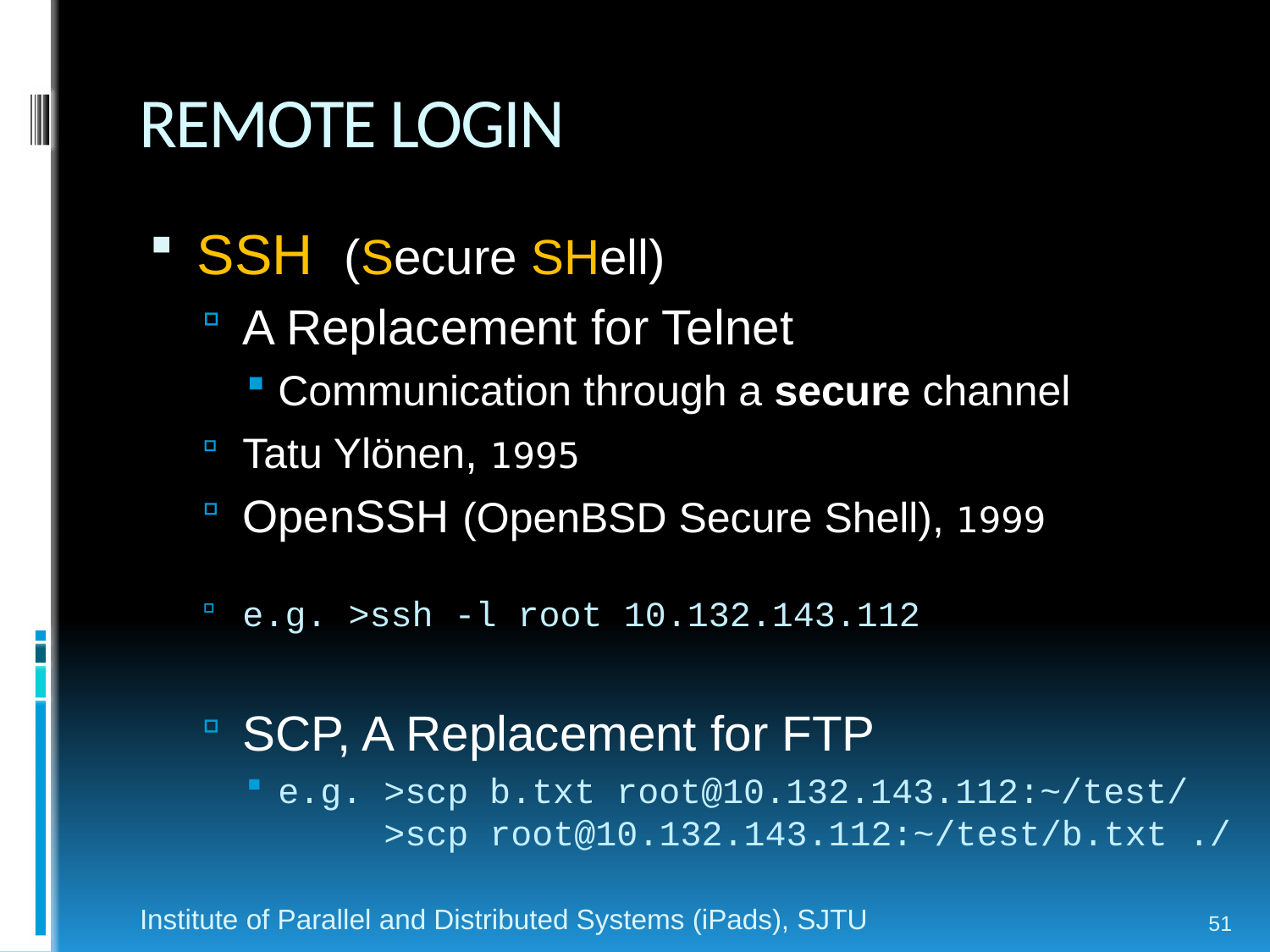

# REMOTE LOGIN
SSH  (Secure SHell)
A Replacement for Telnet
Communication through a secure channel
Tatu Ylönen, 1995
OpenSSH (OpenBSD Secure Shell), 1999

e.g. >ssh -l root 10.132.143.112

SCP, A Replacement for FTP
e.g. >scp b.txt root@10.132.143.112:~/test/
     >scp root@10.132.143.112:~/test/b.txt ./

Institute of Parallel and Distributed Systems (iPads), SJTU
51